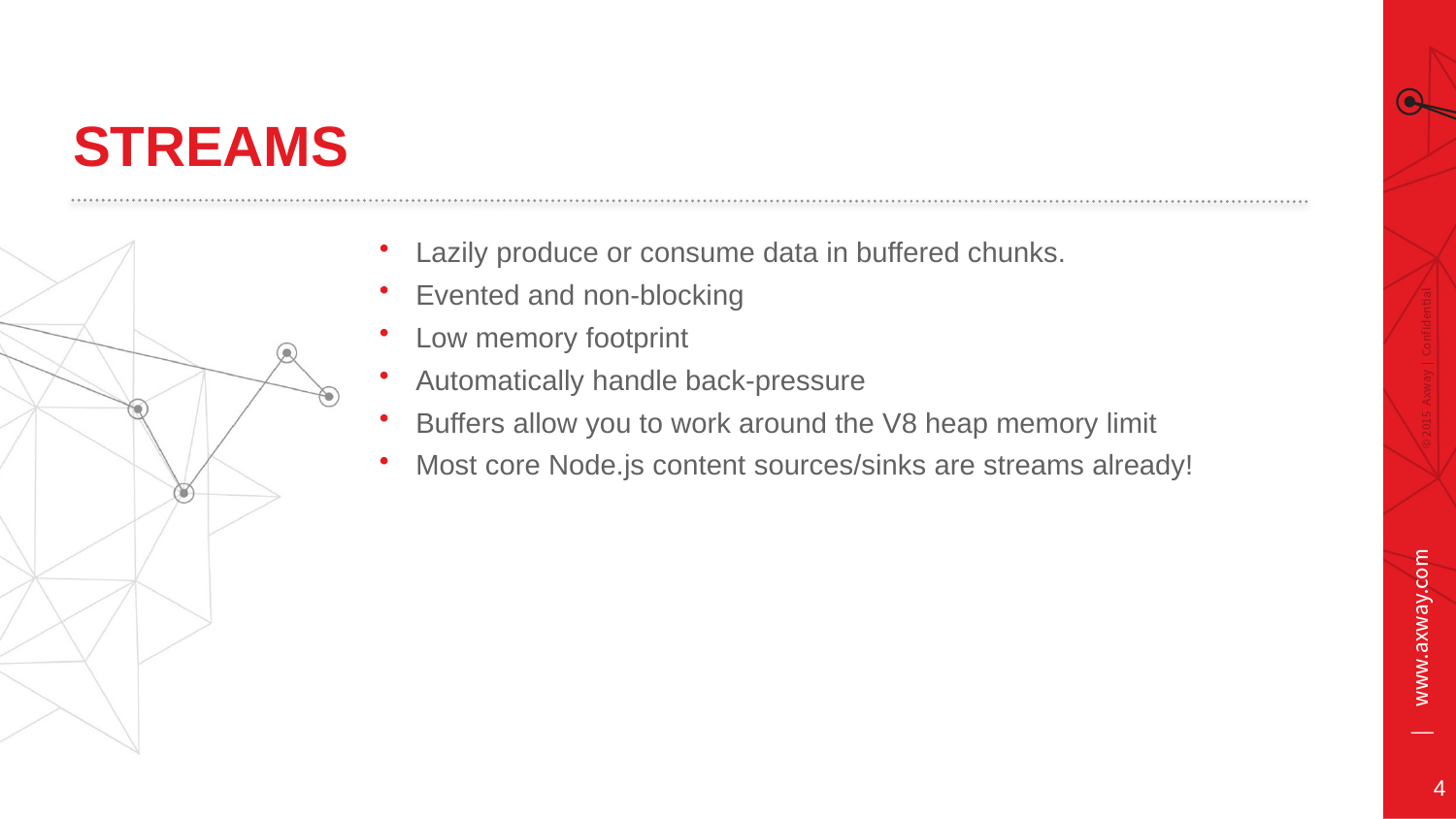

# STREAMS
Lazily produce or consume data in buffered chunks.
Evented and non-blocking
Low memory footprint
Automatically handle back-pressure
Buffers allow you to work around the V8 heap memory limit
Most core Node.js content sources/sinks are streams already!
Hit reset layout so all text goes to default color.
4